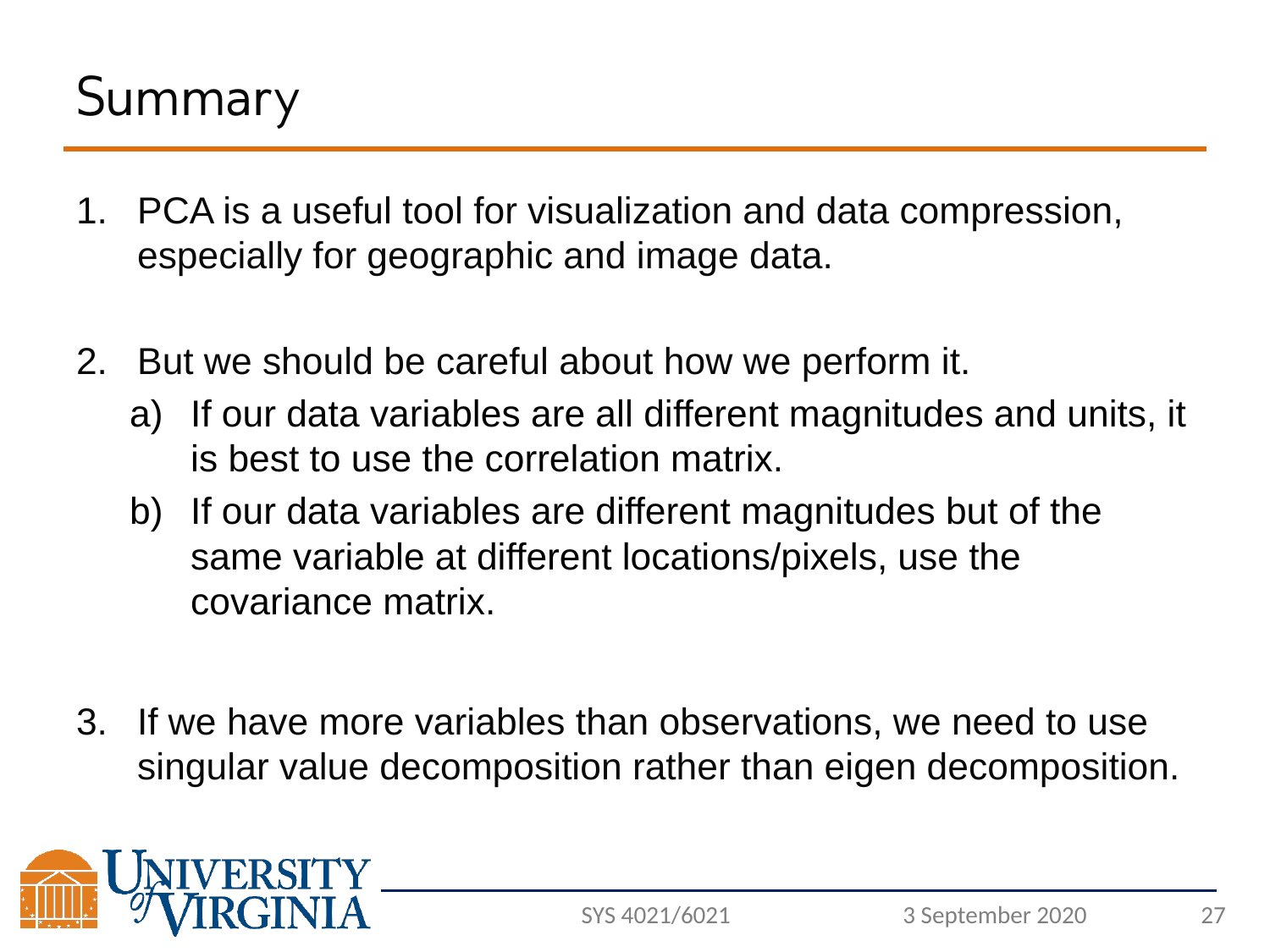

# Summary
PCA is a useful tool for visualization and data compression, especially for geographic and image data.

But we should be careful about how we perform it.
If our data variables are all different magnitudes and units, it is best to use the correlation matrix.
If our data variables are different magnitudes but of the same variable at different locations/pixels, use the covariance matrix.

If we have more variables than observations, we need to use singular value decomposition rather than eigen decomposition.